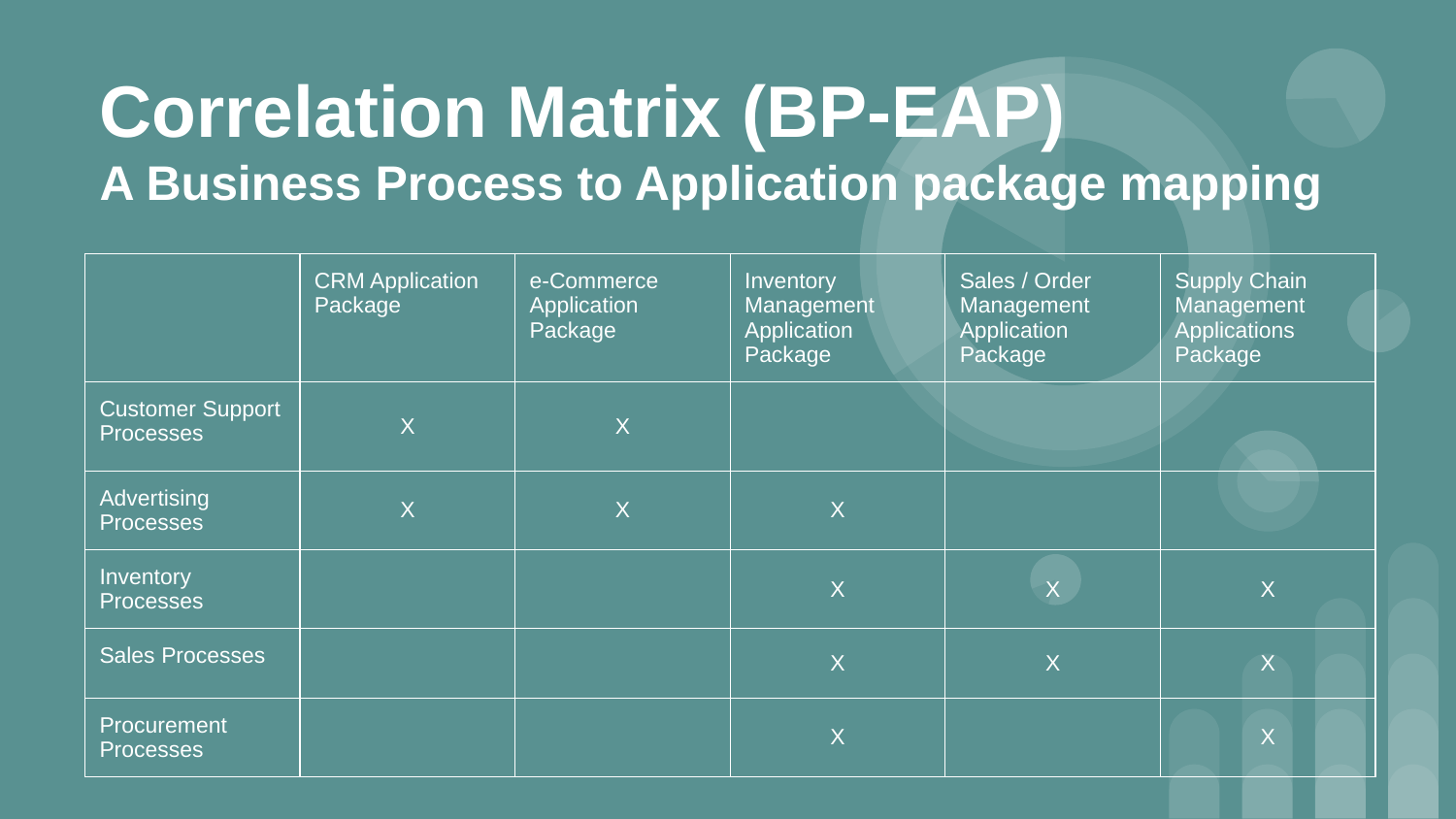

# Correlation Matrix (BP-EAP) A Business Process to Application package mapping
|  | CRM Application Package | e-Commerce Application Package | Inventory Management Application Package | Sales / Order Management Application Package | Supply Chain Management Applications Package |
| --- | --- | --- | --- | --- | --- |
| Customer Support Processes | X | X |  |  |  |
| Advertising Processes | X | X | X |  |  |
| Inventory Processes |  |  | X | X | X |
| Sales Processes |  |  | X | X | X |
| Procurement Processes |  |  | X |  | X |